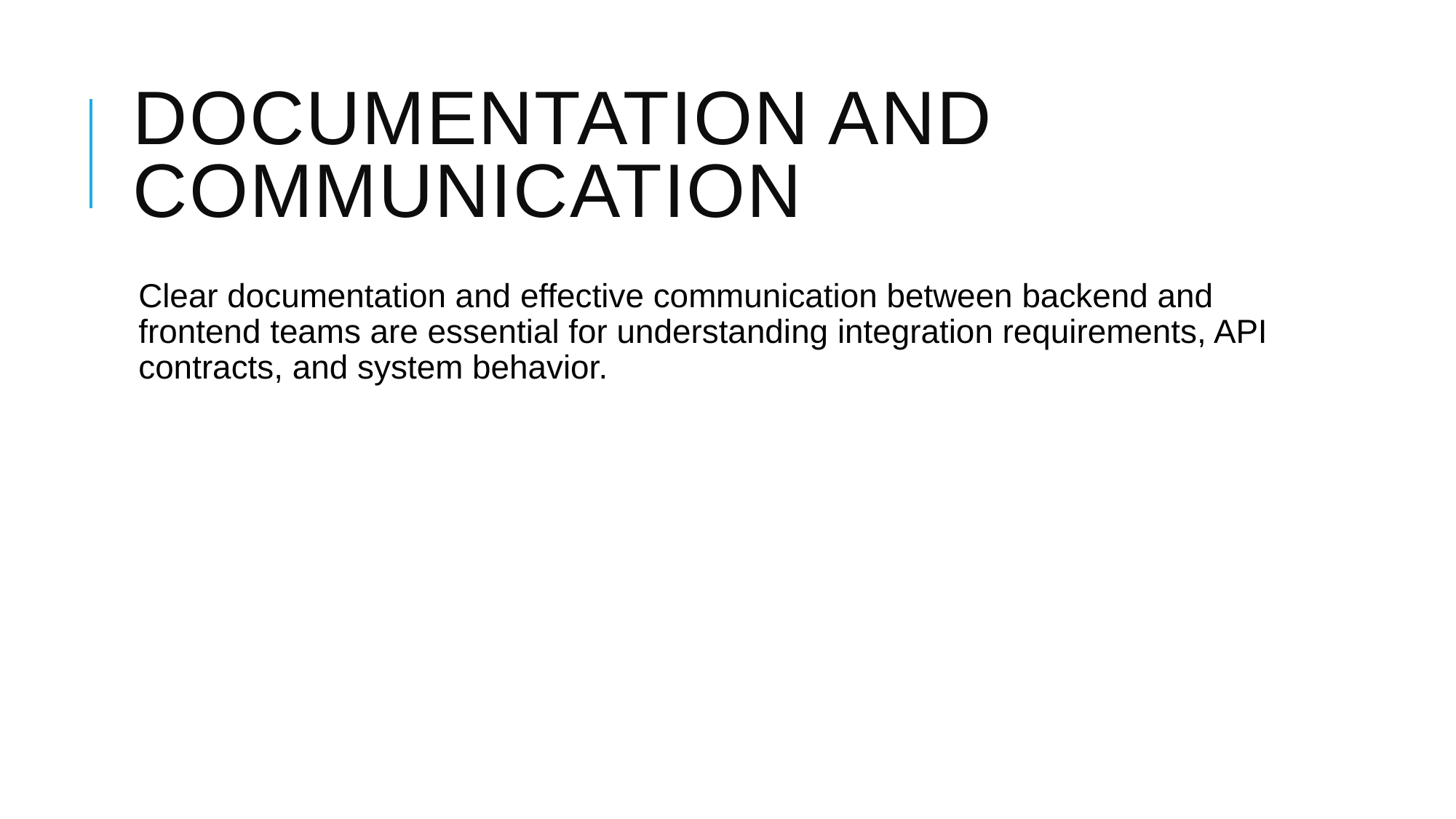

# Documentation and Communication
Clear documentation and effective communication between backend and frontend teams are essential for understanding integration requirements, API contracts, and system behavior.